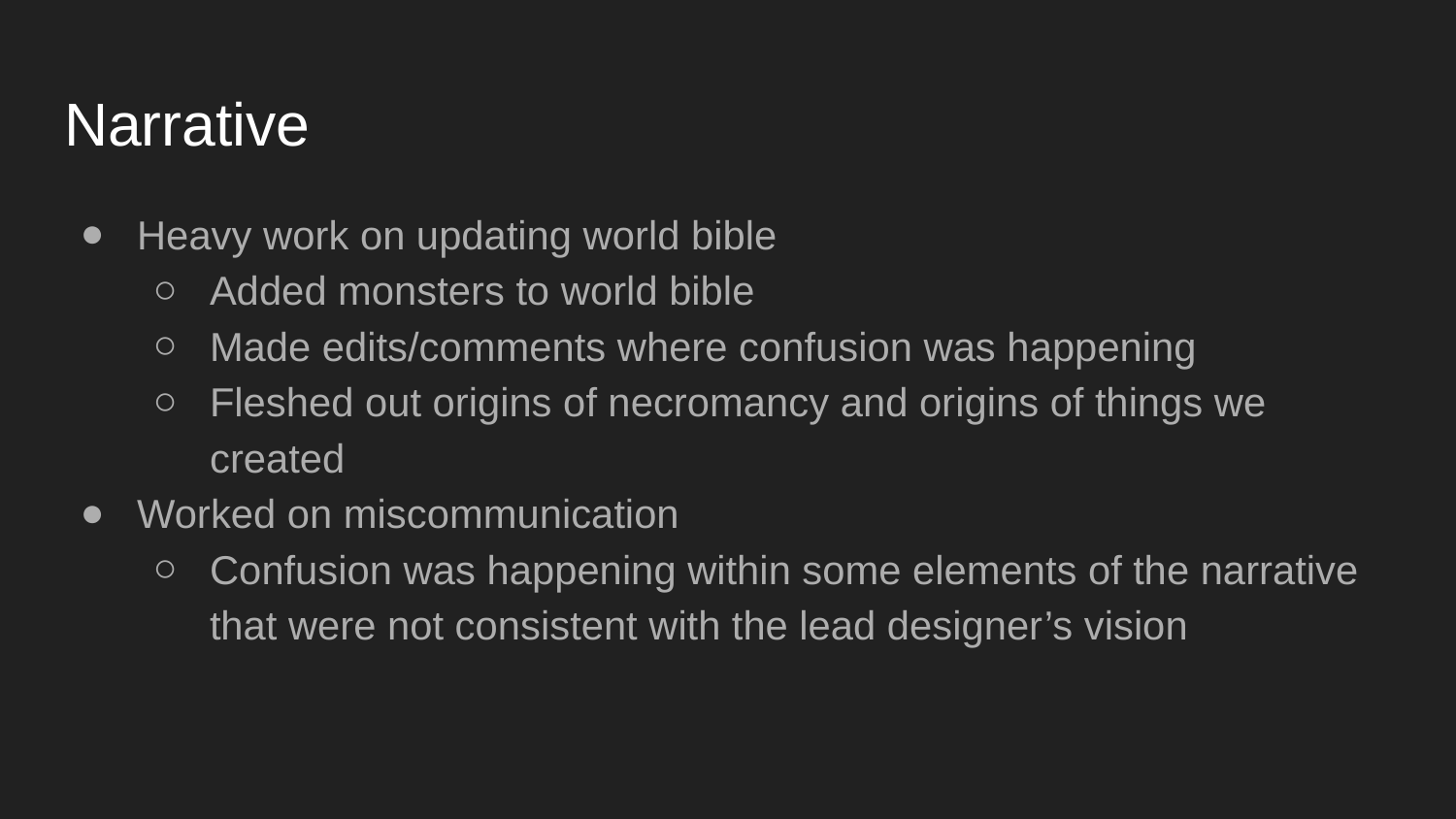

# Narrative
Heavy work on updating world bible
Added monsters to world bible
Made edits/comments where confusion was happening
Fleshed out origins of necromancy and origins of things we created
Worked on miscommunication
Confusion was happening within some elements of the narrative that were not consistent with the lead designer’s vision